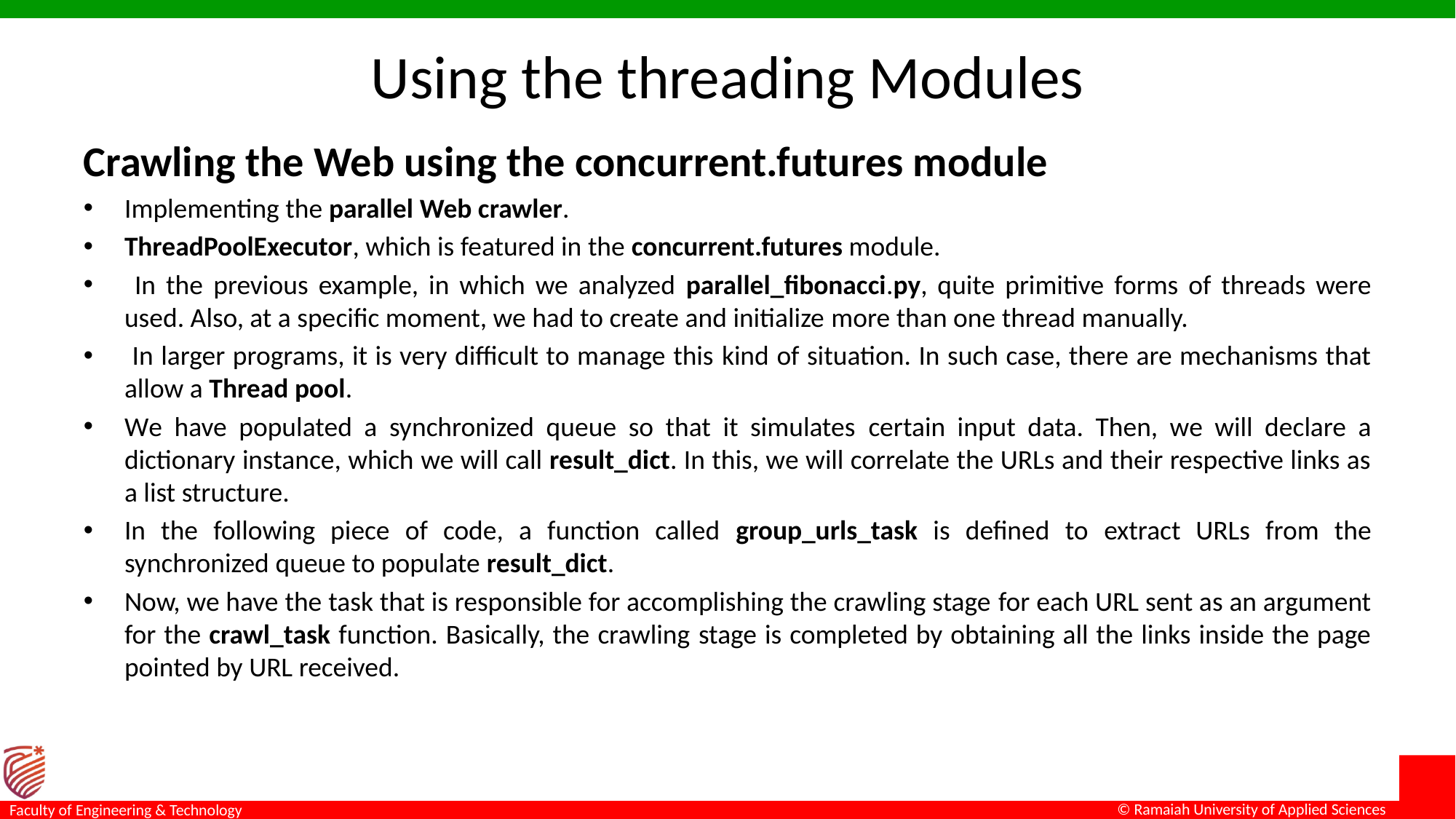

# Using the threading Modules
Crawling the Web using the concurrent.futures module
Implementing the parallel Web crawler.
ThreadPoolExecutor, which is featured in the concurrent.futures module.
 In the previous example, in which we analyzed parallel_fibonacci.py, quite primitive forms of threads were used. Also, at a specific moment, we had to create and initialize more than one thread manually.
 In larger programs, it is very difficult to manage this kind of situation. In such case, there are mechanisms that allow a Thread pool.
We have populated a synchronized queue so that it simulates certain input data. Then, we will declare a dictionary instance, which we will call result_dict. In this, we will correlate the URLs and their respective links as a list structure.
In the following piece of code, a function called group_urls_task is defined to extract URLs from the synchronized queue to populate result_dict.
Now, we have the task that is responsible for accomplishing the crawling stage for each URL sent as an argument for the crawl_task function. Basically, the crawling stage is completed by obtaining all the links inside the page pointed by URL received.